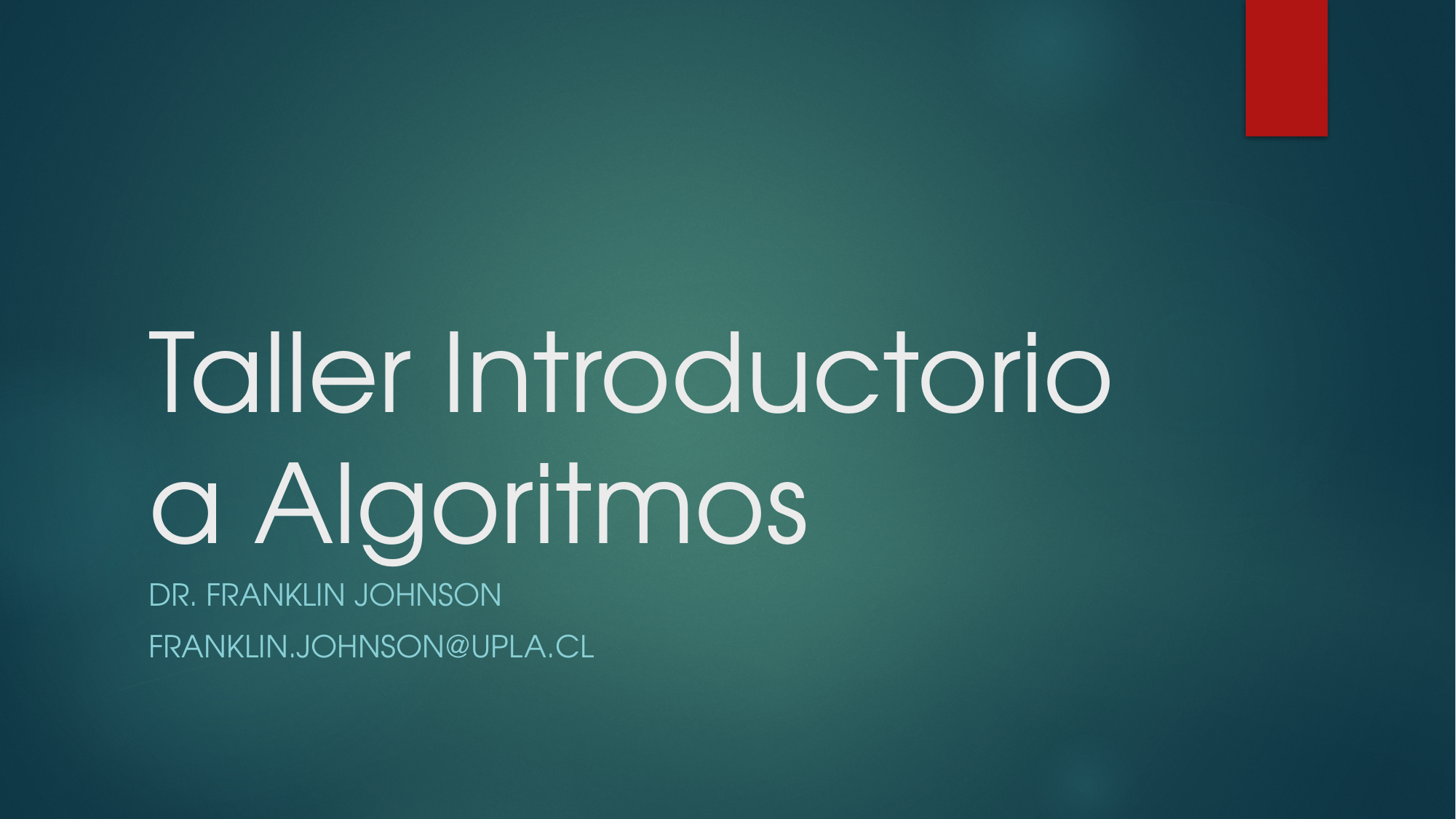

# Taller Introductorio a Algoritmos
Dr. Franklin Johnson
Franklin.Johnson@upla.cl